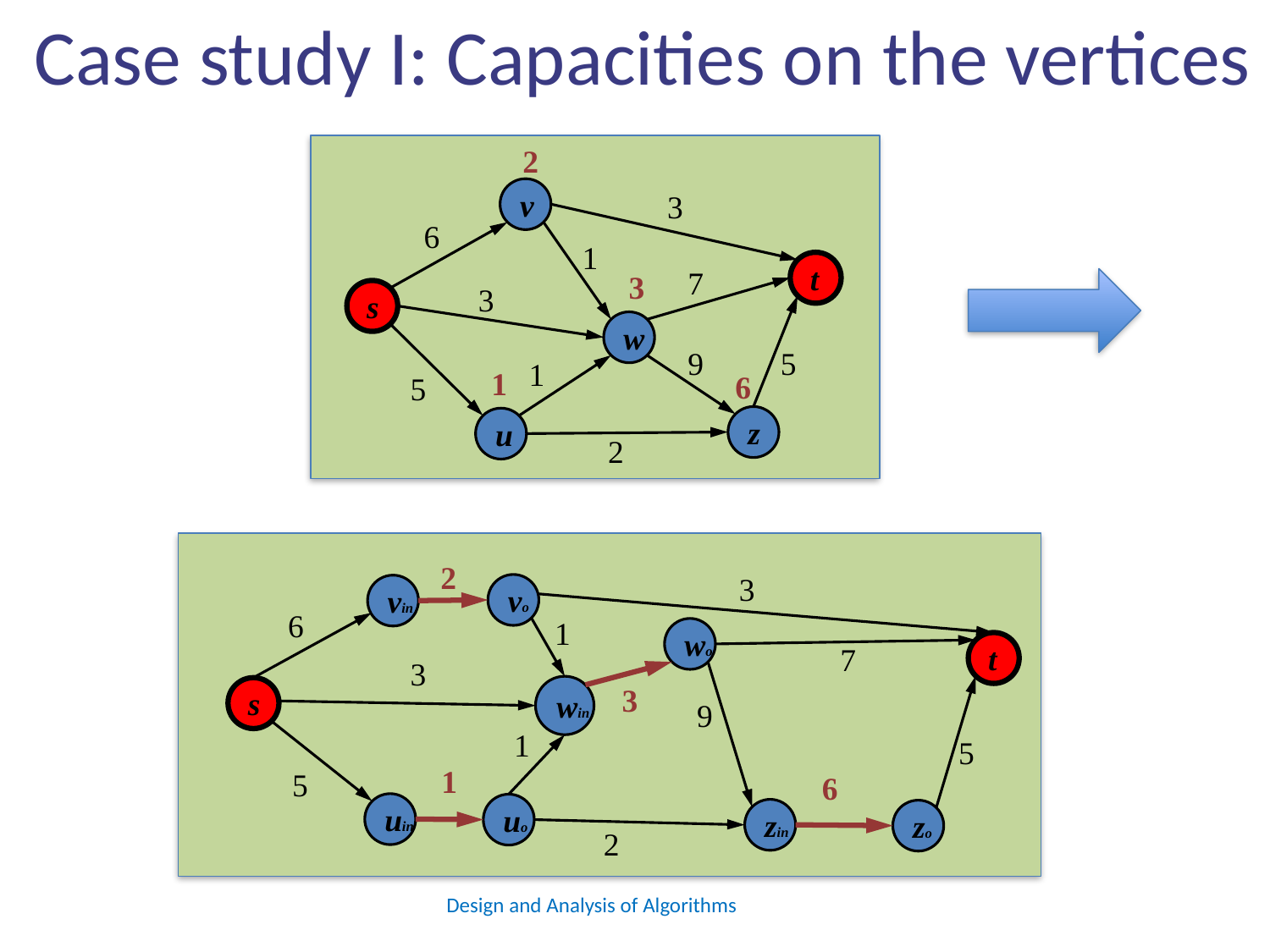

# Case study I: Capacities on the vertices

2
v
3
6
1
t
7
3

3
s
w
9
5
1
1
6
5
z
u
2

2
3
vo
vin
6
1
wo
t
7
3
3
win
s
9
1
5
1
5
6
uin
uo
zin
zo
2
Design and Analysis of Algorithms